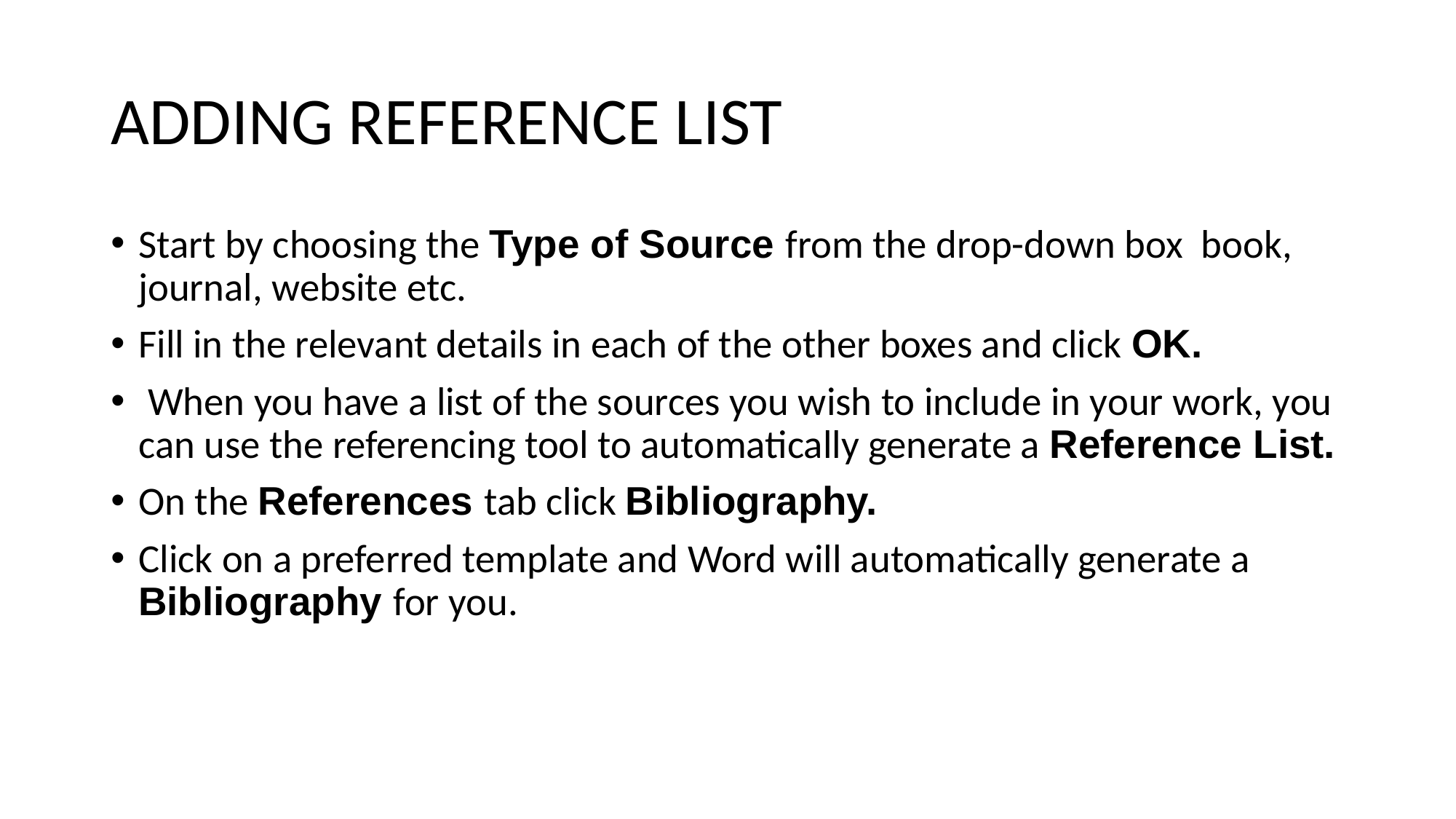

# ADDING REFERENCE LIST
Start by choosing the Type of Source from the drop-down box  book, journal, website etc.
Fill in the relevant details in each of the other boxes and click OK.
 When you have a list of the sources you wish to include in your work, you can use the referencing tool to automatically generate a Reference List.
On the References tab click Bibliography.
Click on a preferred template and Word will automatically generate a Bibliography for you.